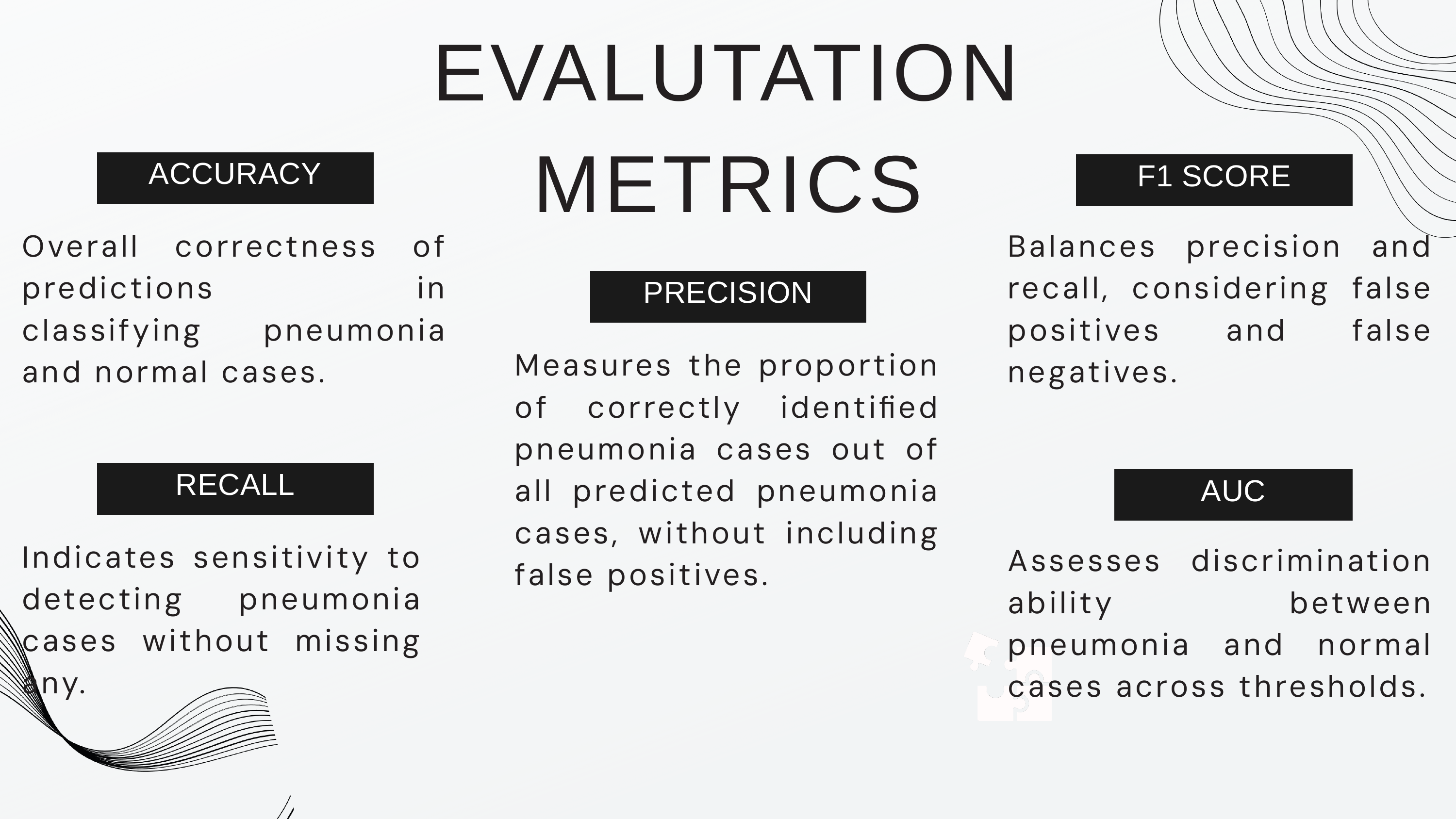

EVALUTATION METRICS

ACCURACY

F1 SCORE
Overall correctness of predictions in classifying pneumonia and normal cases.
Balances precision and recall, considering false positives and false negatives.

PRECISION
Measures the proportion of correctly identified pneumonia cases out of all predicted pneumonia cases, without including false positives.

RECALL

AUC
Indicates sensitivity to detecting pneumonia cases without missing any.
Assesses discrimination ability between pneumonia and normal cases across thresholds.